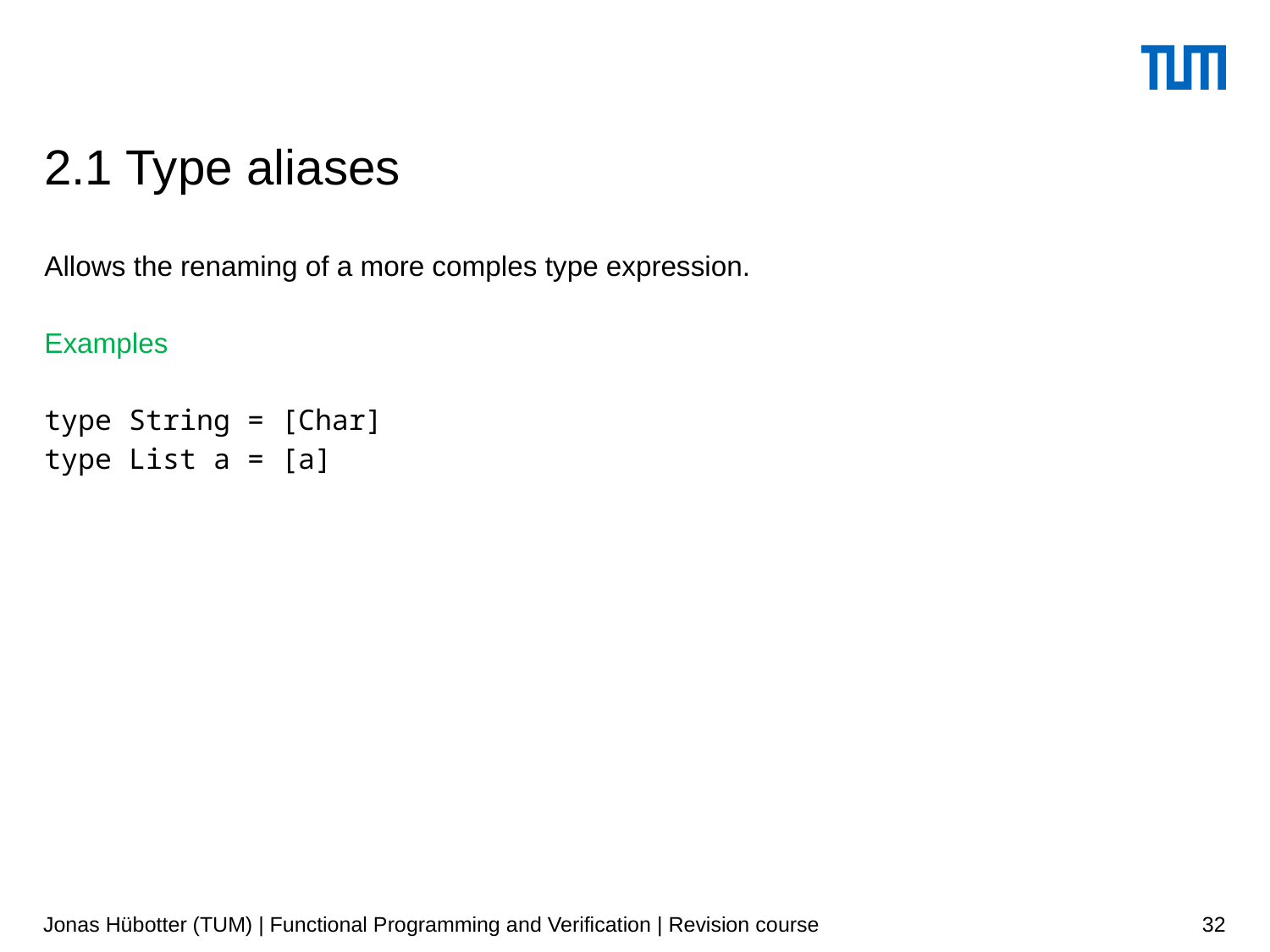

# 2.1 Type aliases
Allows the renaming of a more comples type expression.

Examples

type String = [Char]
type List a = [a]
Jonas Hübotter (TUM) | Functional Programming and Verification | Revision course
32